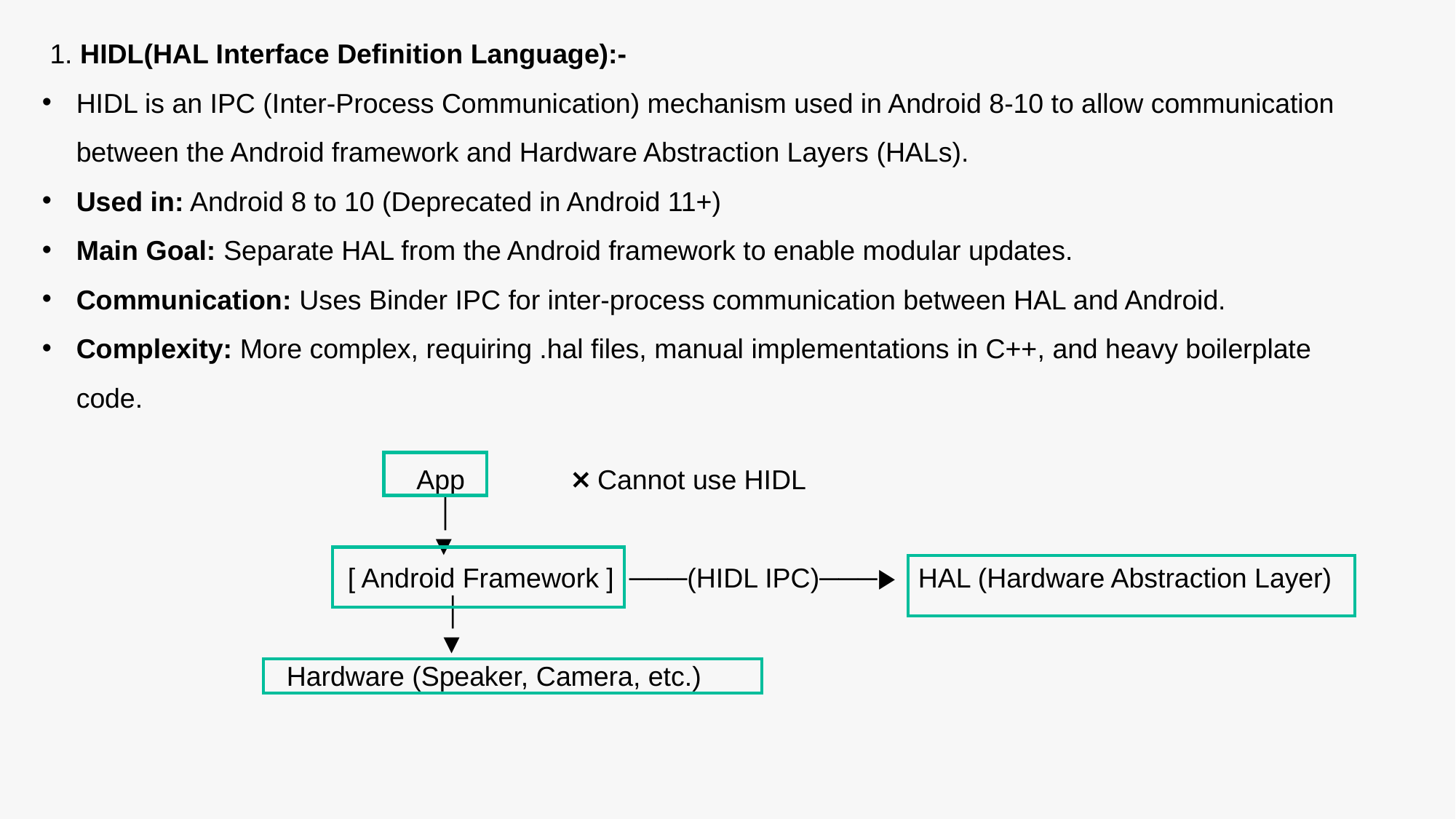

1. HIDL(HAL Interface Definition Language):-
HIDL is an IPC (Inter-Process Communication) mechanism used in Android 8-10 to allow communication between the Android framework and Hardware Abstraction Layers (HALs).
Used in: Android 8 to 10 (Deprecated in Android 11+)
Main Goal: Separate HAL from the Android framework to enable modular updates.
Communication: Uses Binder IPC for inter-process communication between HAL and Android.
Complexity: More complex, requiring .hal files, manual implementations in C++, and heavy boilerplate code.

                                                 App              ❌ Cannot use HIDL
                                                    │
                                                   ▼
                                        [ Android Framework ]  ───(HIDL IPC)───▶   HAL (Hardware Abstraction Layer)
                                                     │
                                                    ▼
                                Hardware (Speaker, Camera, etc.)